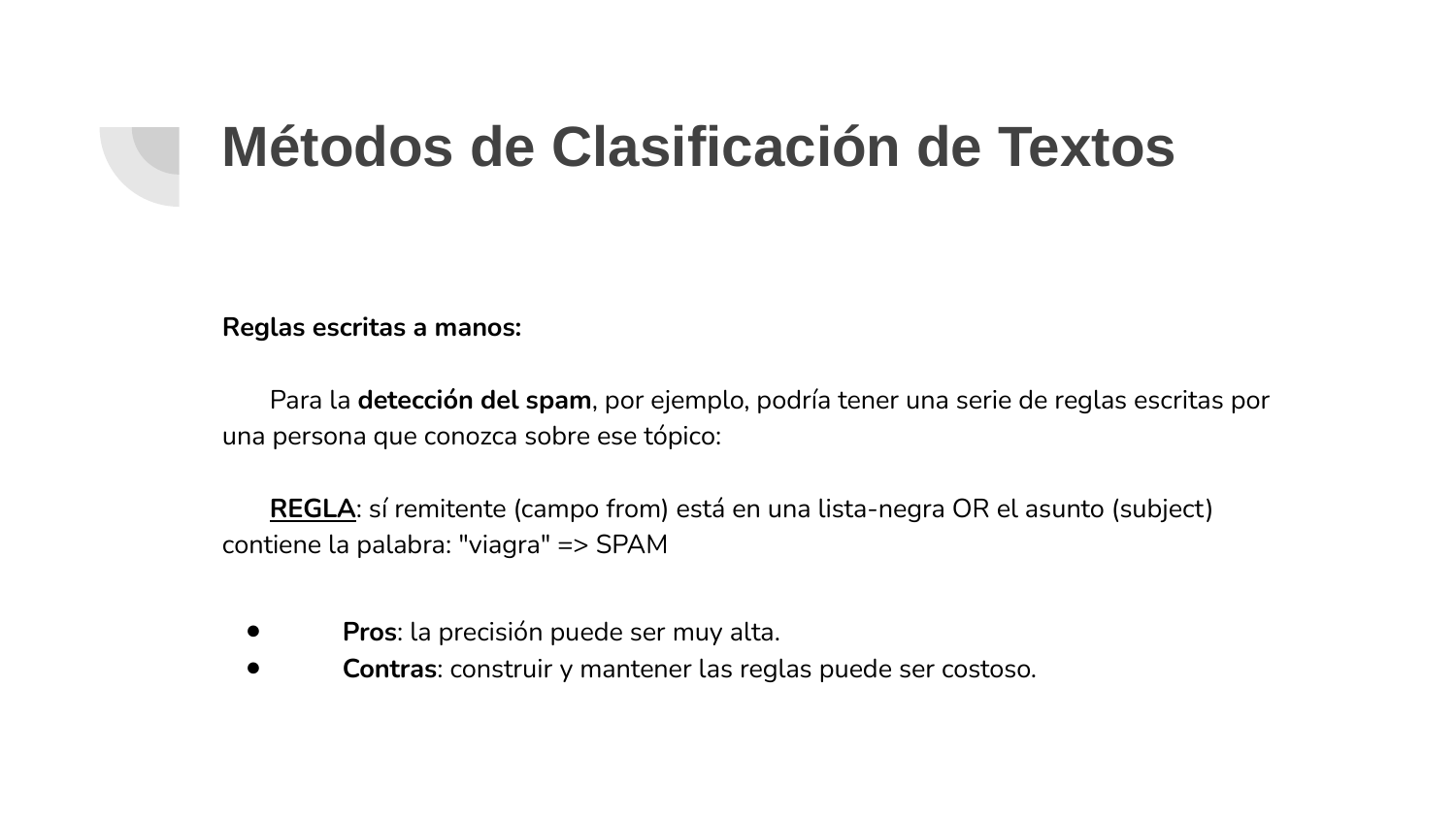

# Métodos de Clasificación de Textos
Reglas escritas a manos:
       Para la detección del spam, por ejemplo, podría tener una serie de reglas escritas por una persona que conozca sobre ese tópico:
       REGLA: sí remitente (campo from) está en una lista-negra OR el asunto (subject) contiene la palabra: "viagra" => SPAM
       Pros: la precisión puede ser muy alta.
       Contras: construir y mantener las reglas puede ser costoso.